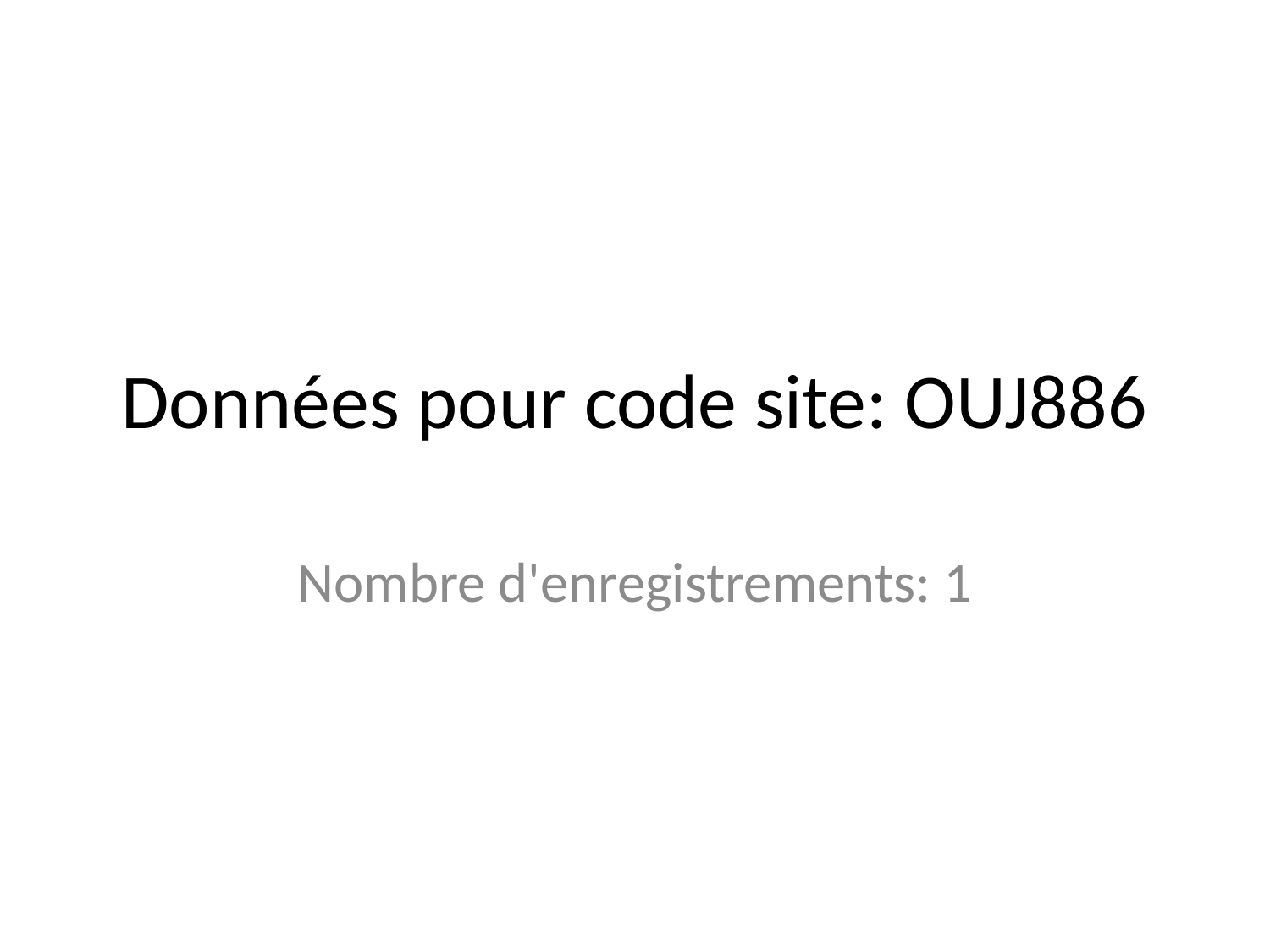

# Données pour code site: OUJ886
Nombre d'enregistrements: 1